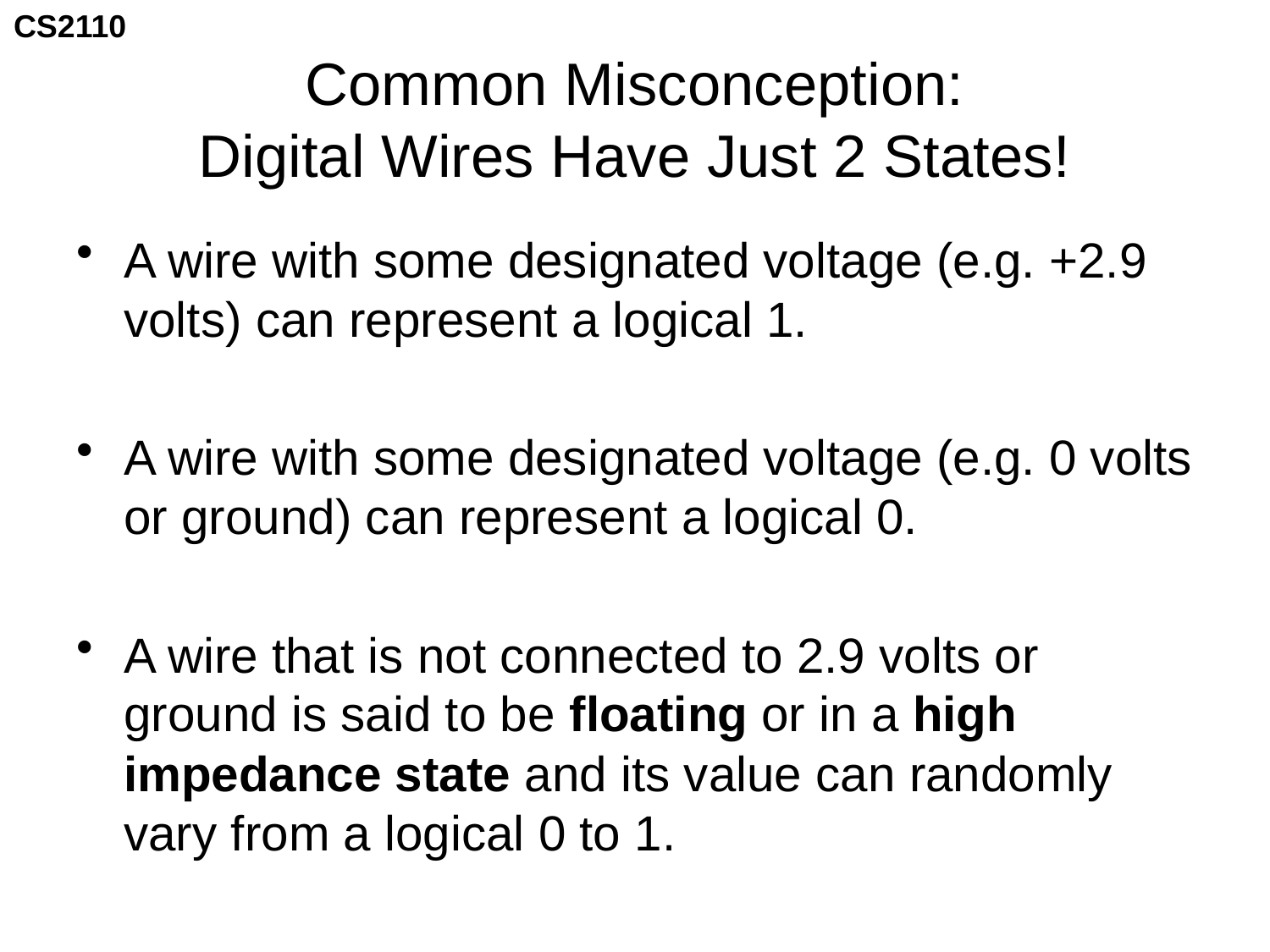

# Common Misconception: Digital Wires Have Just 2 States!
A wire with some designated voltage (e.g. +2.9 volts) can represent a logical 1.

A wire with some designated voltage (e.g. 0 volts or ground) can represent a logical 0.

A wire that is not connected to 2.9 volts or ground is said to be floating or in a high impedance state and its value can randomly vary from a logical 0 to 1.